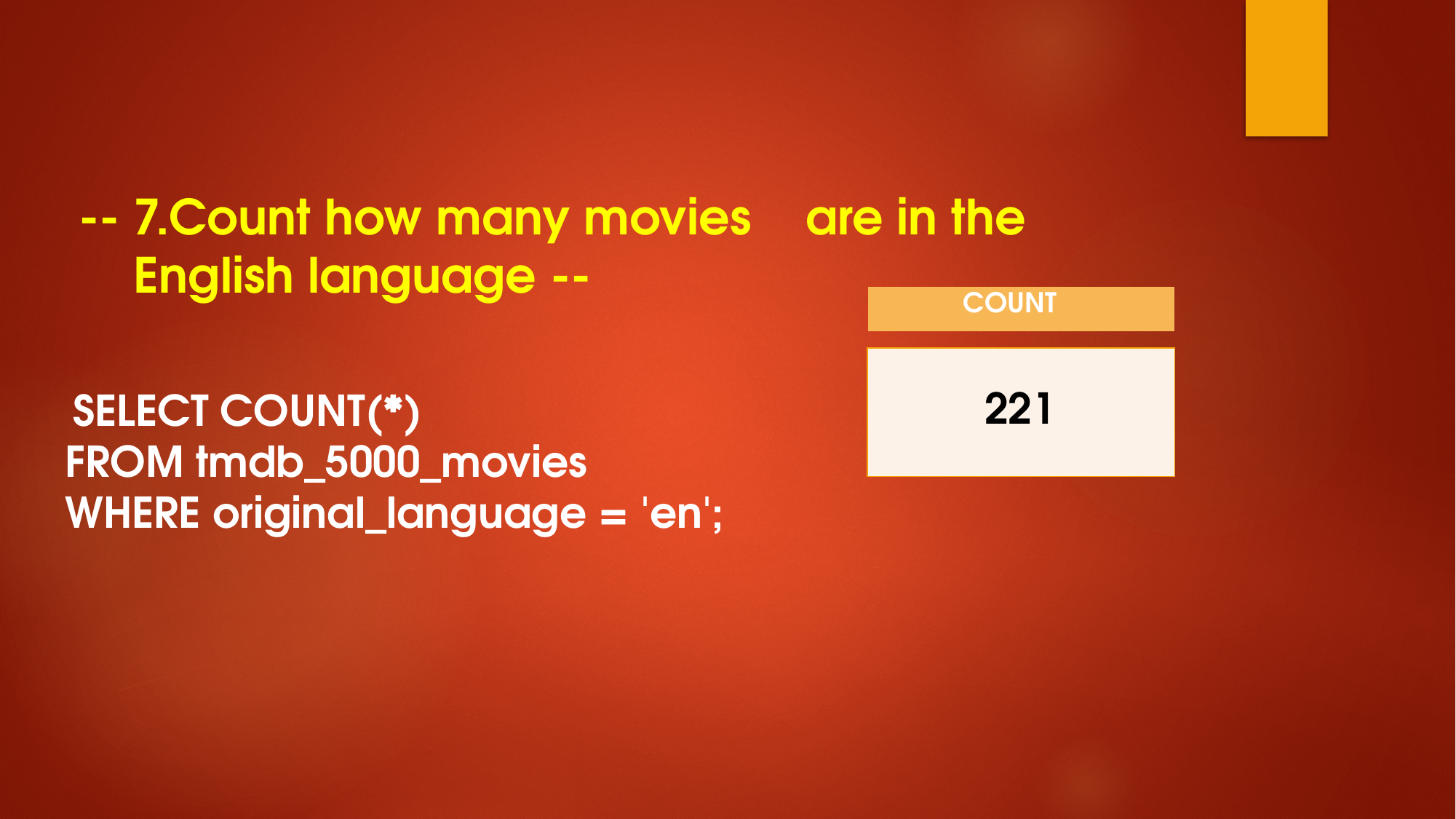

-- 7.Count how many movies    are in the
     English language --
| COUNT |
| --- |
| 221 |
| --- |
 SELECT COUNT(*)
FROM tmdb_5000_movies
WHERE original_language = 'en';